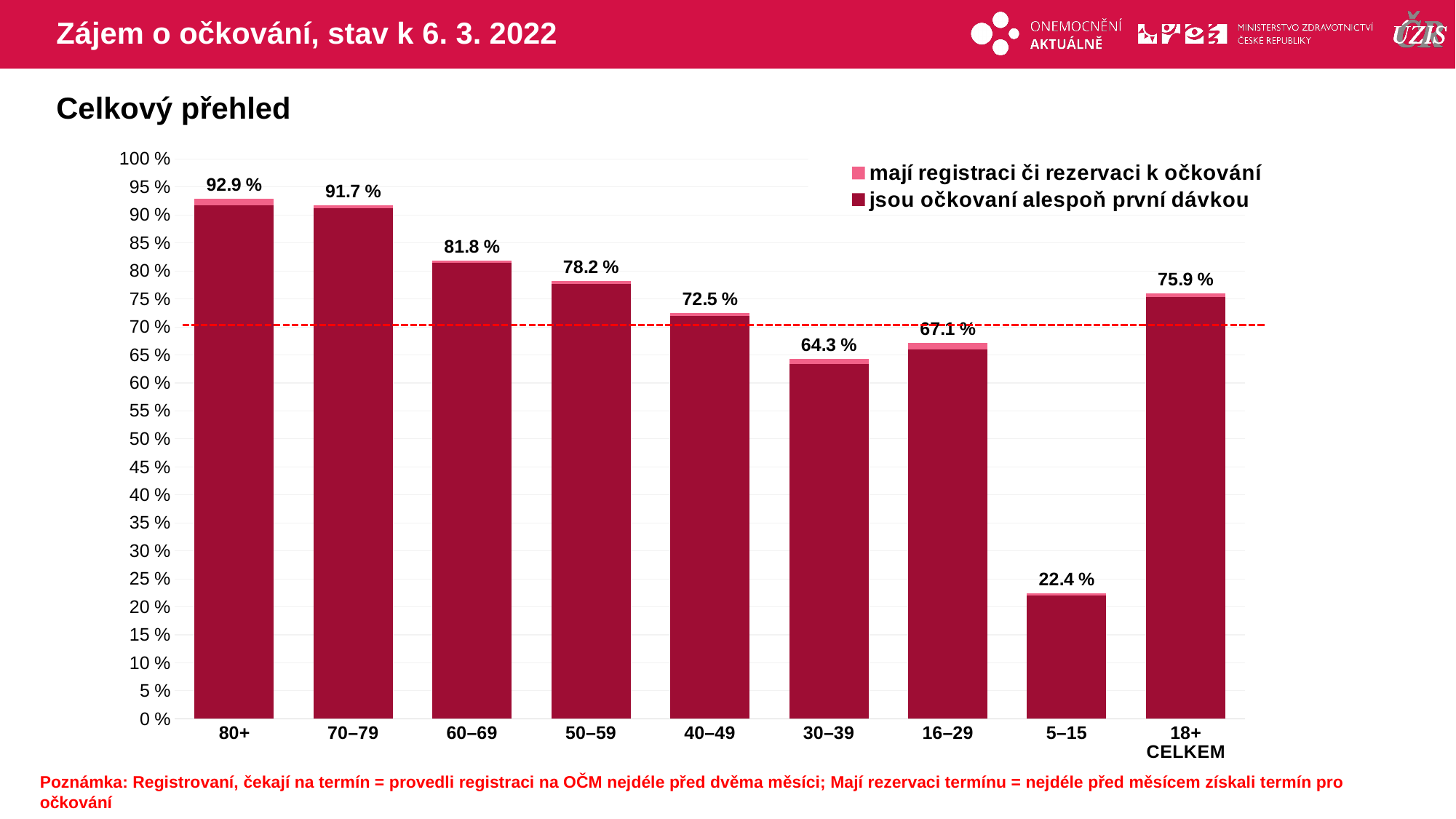

# Zájem o očkování, stav k 6. 3. 2022
Celkový přehled

### Chart

| Category | mají registraci či rezervaci k očkování | jsou očkovaní alespoň první dávkou |
|---|---|---|
| 80+ | 92.92957 | 91.7426 |
| 70–79 | 91.72642 | 91.25723 |
| 60–69 | 81.80683 | 81.50565 |
| 50–59 | 78.18625 | 77.72123 |
| 40–49 | 72.5203 | 71.98868 |
| 30–39 | 64.26889 | 63.39478 |
| 16–29 | 67.08583 | 66.02028 |
| 5–15 | 22.3613 | 22.0153 |
| 18+ CELKEM | 75.94608 | 75.28425 |
Poznámka: Registrovaní, čekají na termín = provedli registraci na OČM nejdéle před dvěma měsíci; Mají rezervaci termínu = nejdéle před měsícem získali termín pro očkování